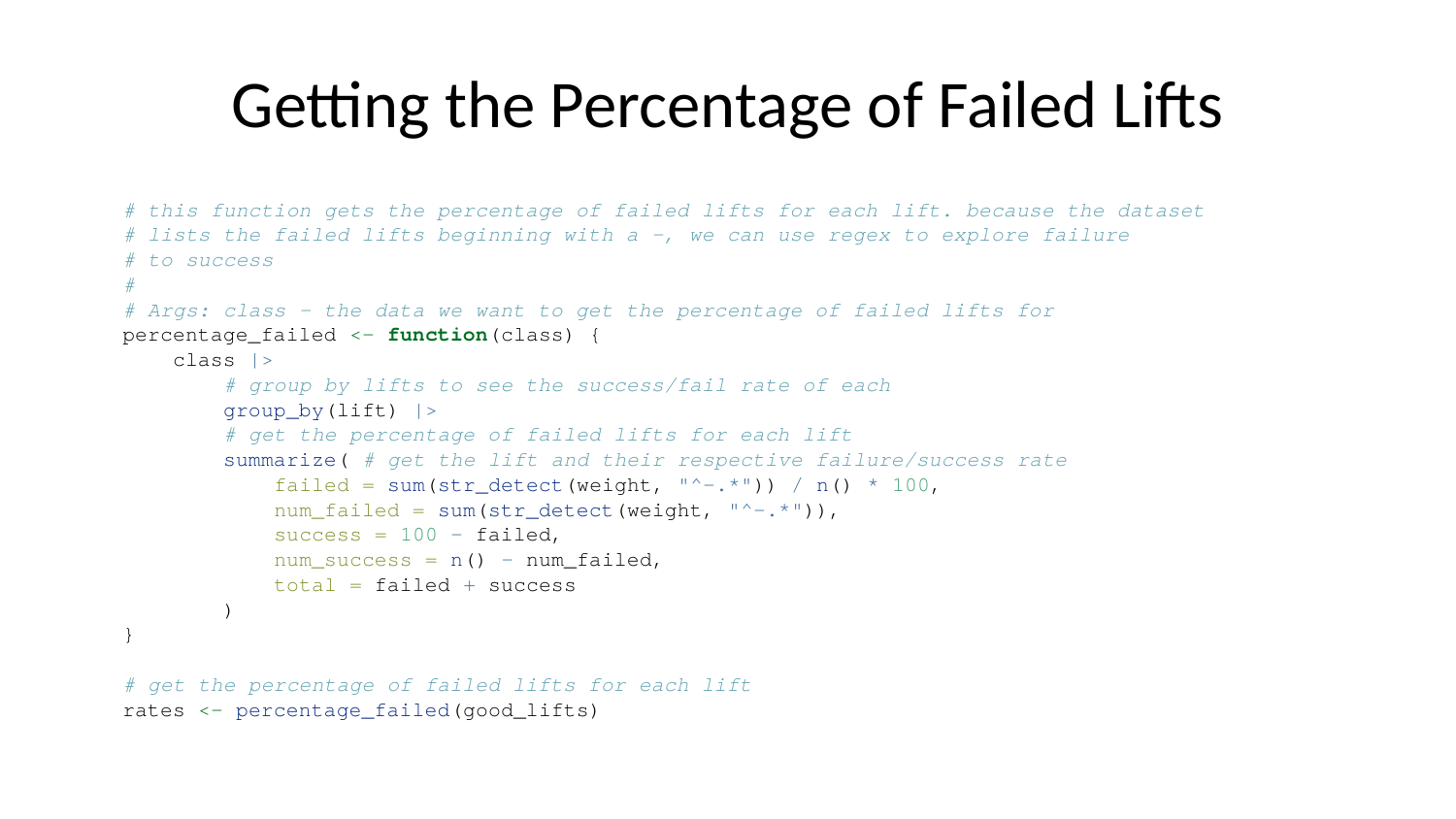

# Getting the Percentage of Failed Lifts
# this function gets the percentage of failed lifts for each lift. because the dataset # lists the failed lifts beginning with a -, we can use regex to explore failure # to success # # Args: class - the data we want to get the percentage of failed lifts for percentage_failed <- function(class) { class |> # group by lifts to see the success/fail rate of each group_by(lift) |> # get the percentage of failed lifts for each lift summarize( # get the lift and their respective failure/success rate failed = sum(str_detect(weight, "^-.*")) / n() * 100, num_failed = sum(str_detect(weight, "^-.*")), success = 100 - failed, num_success = n() - num_failed, total = failed + success ) } # get the percentage of failed lifts for each lift rates <- percentage_failed(good_lifts)